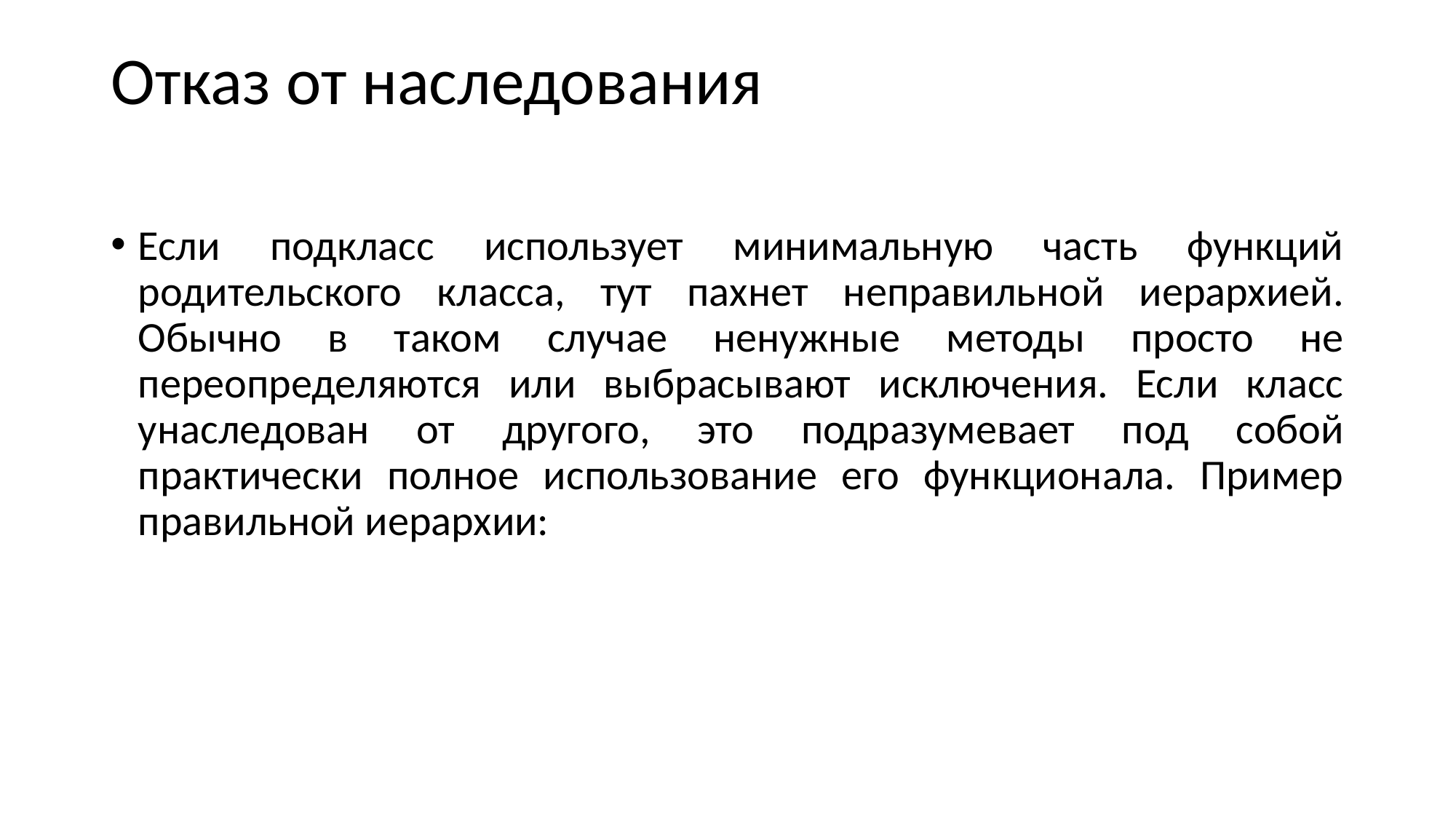

# Отказ от наследования
Если подкласс использует минимальную часть функций родительского класса, тут пахнет неправильной иерархией. Обычно в таком случае ненужные методы просто не переопределяются или выбрасывают исключения. Если класс унаследован от другого, это подразумевает под собой практически полное использование его функционала. Пример правильной иерархии: